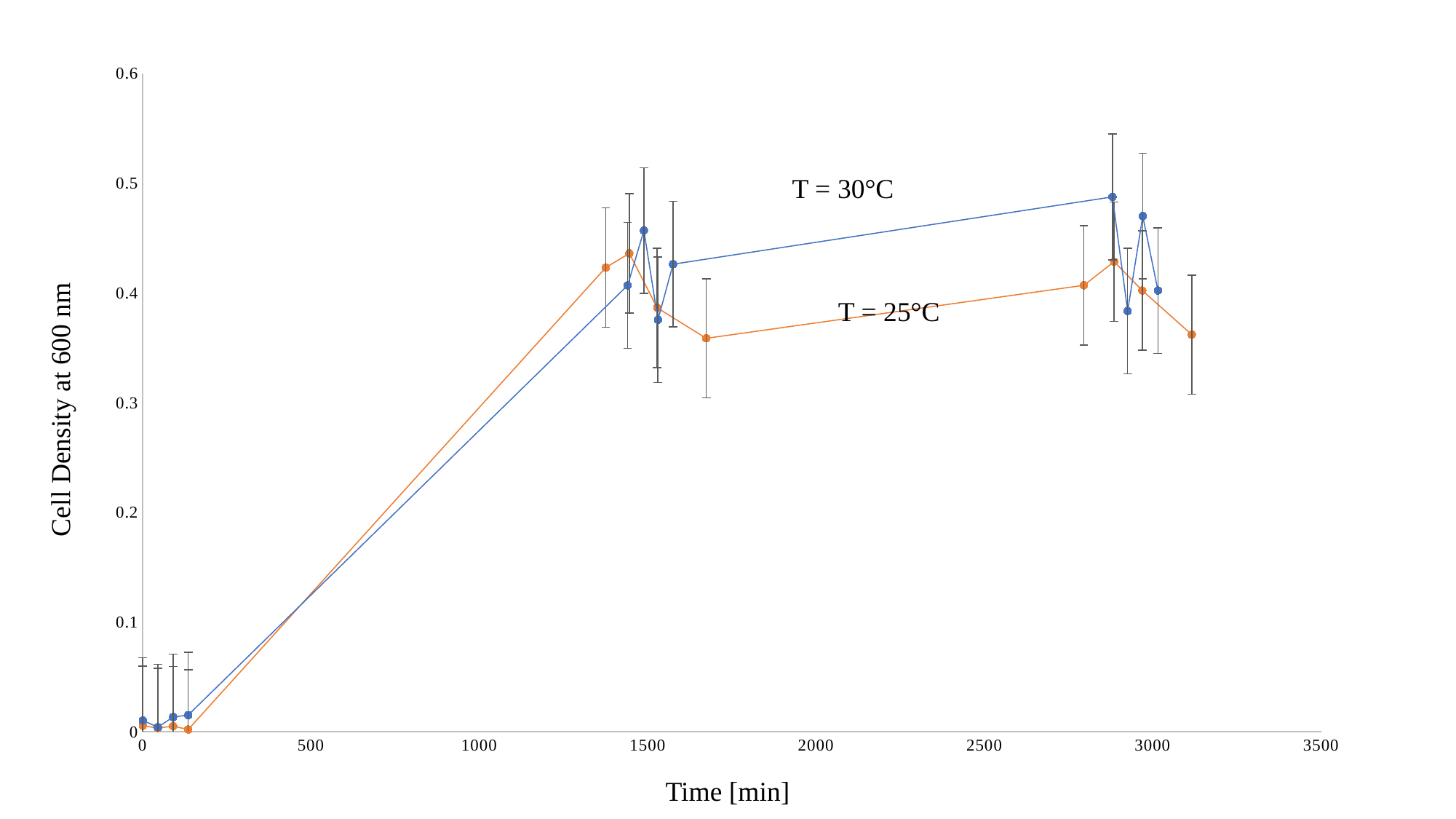

### Chart

| Category | Relative Cell Density |  |
|---|---|---|
T = 30°C
T = 25°C
Cell Density at 600 nm
Time [min]